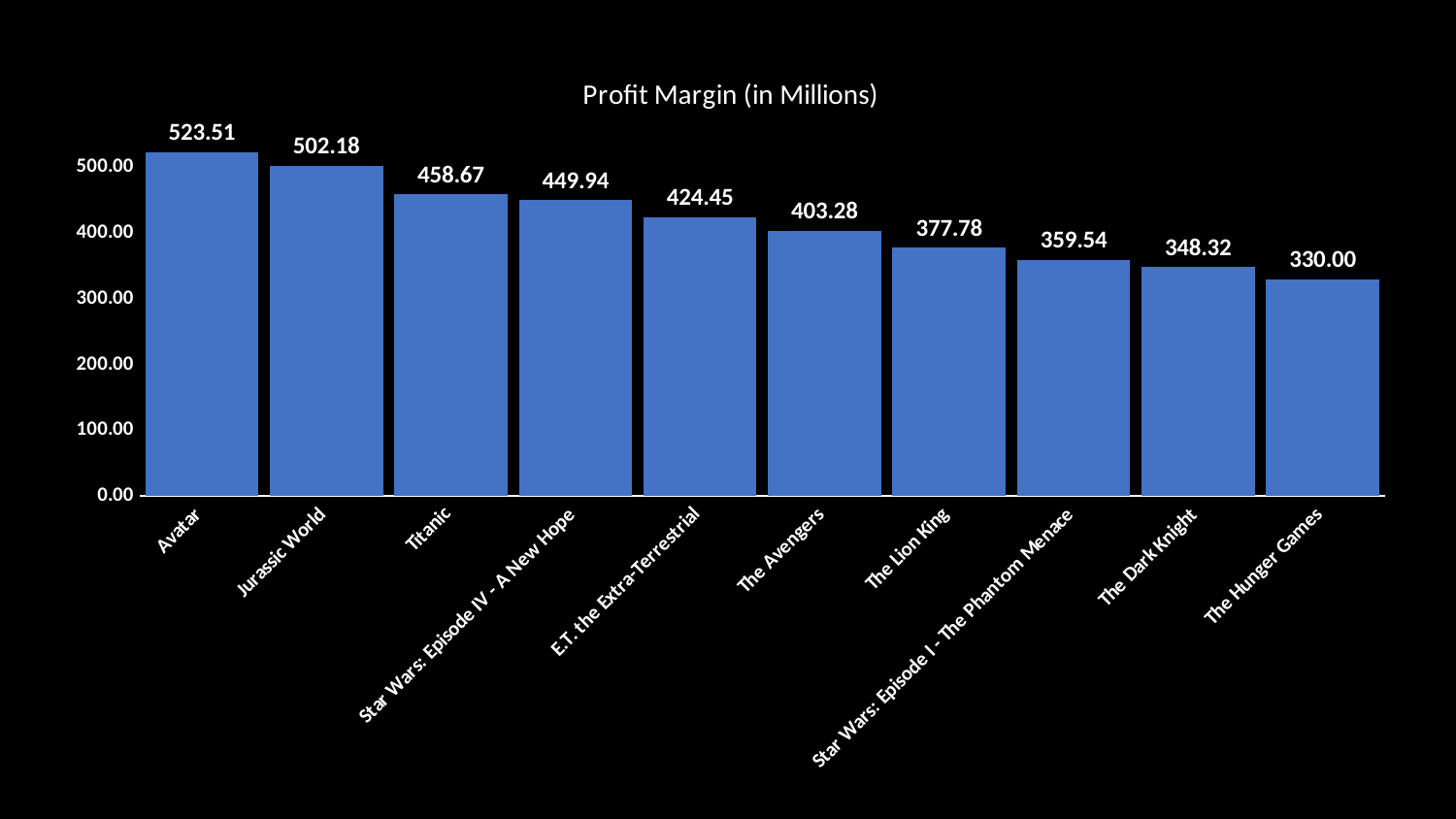

### Chart:

| Category | Profit Margin (in Millions) |
|---|---|
| Avatar  | 523.505847 |
| Jurassic World  | 502.177271 |
| Titanic  | 458.672302 |
| Star Wars: Episode IV - A New Hope  | 449.935665 |
| E.T. the Extra-Terrestrial  | 424.449459 |
| The Avengers  | 403.279547 |
| The Lion King  | 377.783777 |
| Star Wars: Episode I - The Phantom Menace  | 359.544677 |
| The Dark Knight  | 348.316061 |
| The Hunger Games  | 329.999255 |